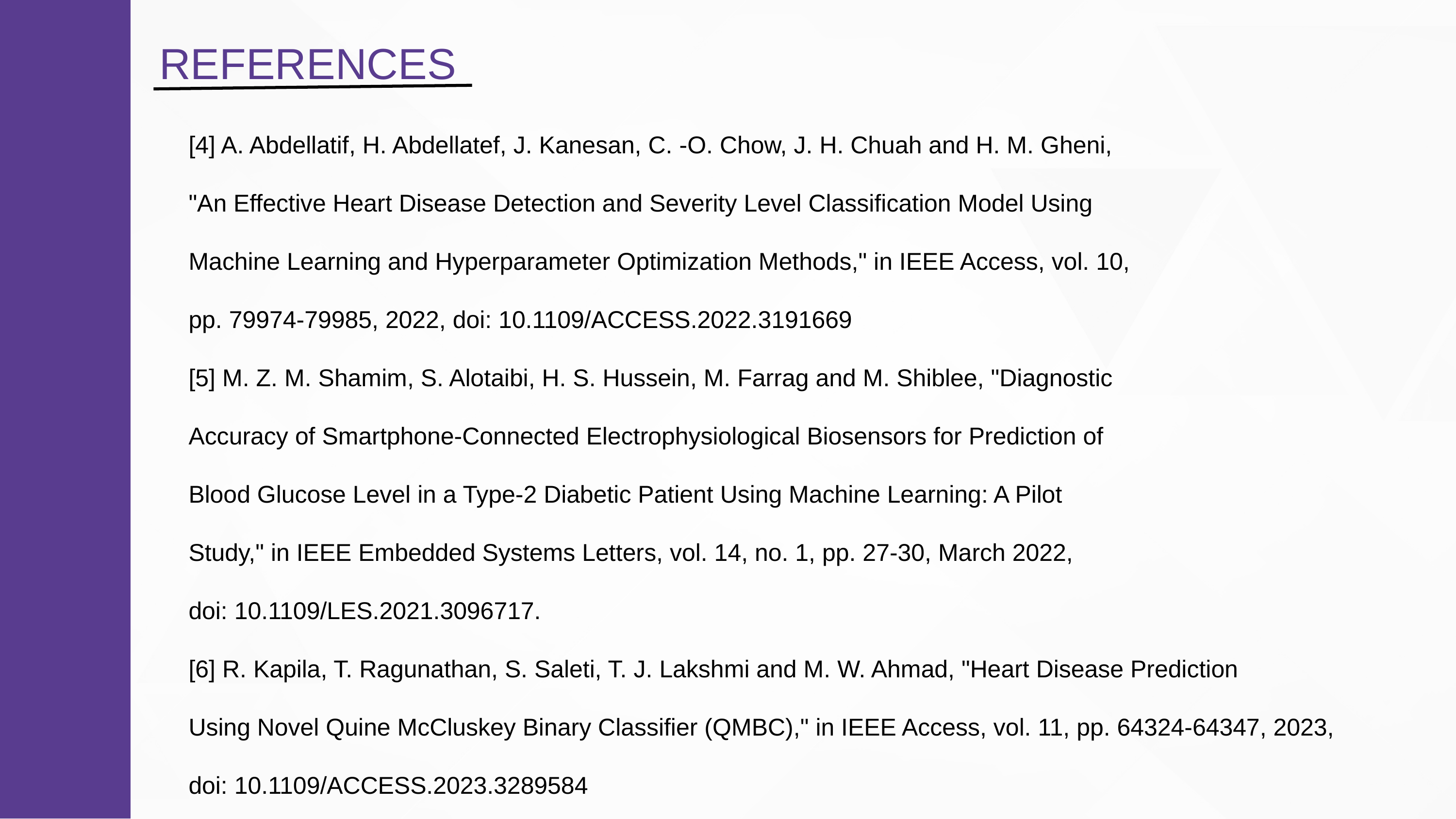

REFERENCES

[4] A. Abdellatif, H. Abdellatef, J. Kanesan, C. -O. Chow, J. H. Chuah and H. M. Gheni,
"An Effective Heart Disease Detection and Severity Level Classification Model Using
Machine Learning and Hyperparameter Optimization Methods," in IEEE Access, vol. 10,
pp. 79974-79985, 2022, doi: 10.1109/ACCESS.2022.3191669
[5] M. Z. M. Shamim, S. Alotaibi, H. S. Hussein, M. Farrag and M. Shiblee, "Diagnostic
Accuracy of Smartphone-Connected Electrophysiological Biosensors for Prediction of
Blood Glucose Level in a Type-2 Diabetic Patient Using Machine Learning: A Pilot
Study," in IEEE Embedded Systems Letters, vol. 14, no. 1, pp. 27-30, March 2022,
doi: 10.1109/LES.2021.3096717.
[6] R. Kapila, T. Ragunathan, S. Saleti, T. J. Lakshmi and M. W. Ahmad, "Heart Disease Prediction
Using Novel Quine McCluskey Binary Classifier (QMBC)," in IEEE Access, vol. 11, pp. 64324-64347, 2023,
doi: 10.1109/ACCESS.2023.3289584